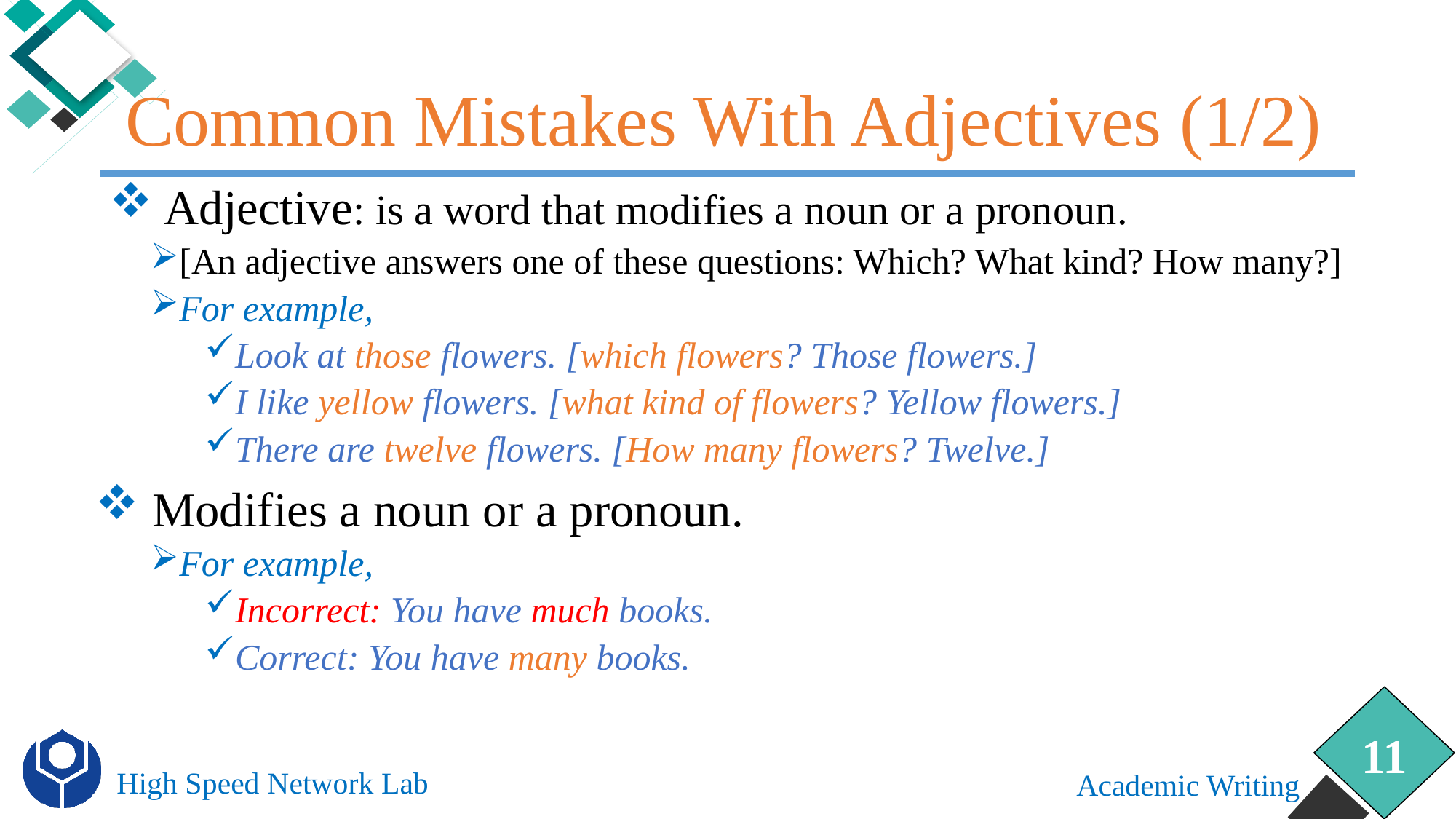

# Common Mistakes With Adjectives (1/2)
Adjective: is a word that modifies a noun or a pronoun.
[An adjective answers one of these questions: Which? What kind? How many?]
For example,
Look at those flowers. [which flowers? Those flowers.]
I like yellow flowers. [what kind of flowers? Yellow flowers.]
There are twelve flowers. [How many flowers? Twelve.]
 Modifies a noun or a pronoun.
For example,
Incorrect: You have much books.
Correct: You have many books.